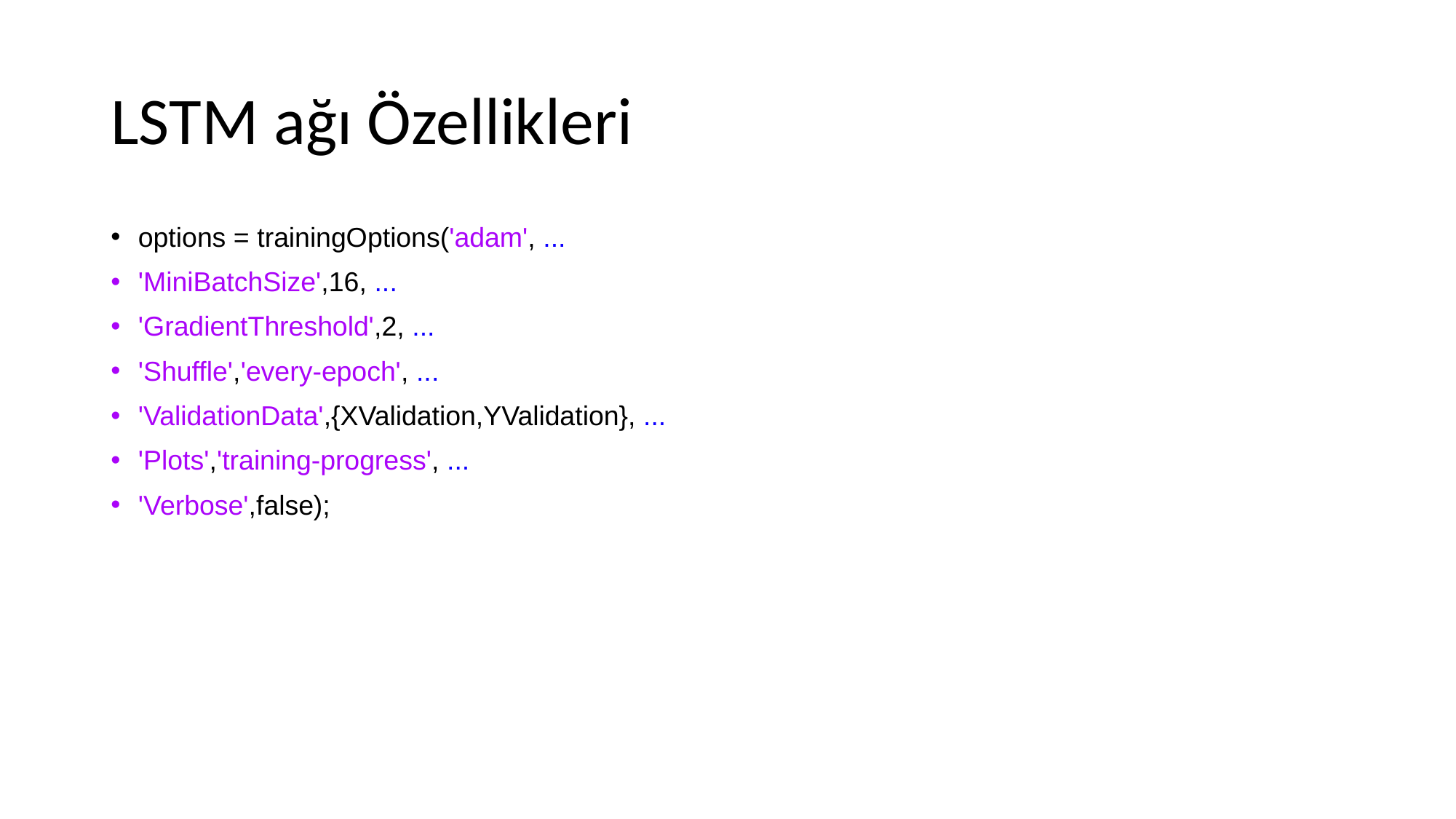

# LSTM ağı Özellikleri
options = trainingOptions('adam', ...
'MiniBatchSize',16, ...
'GradientThreshold',2, ...
'Shuffle','every-epoch', ...
'ValidationData',{XValidation,YValidation}, ...
'Plots','training-progress', ...
'Verbose',false);